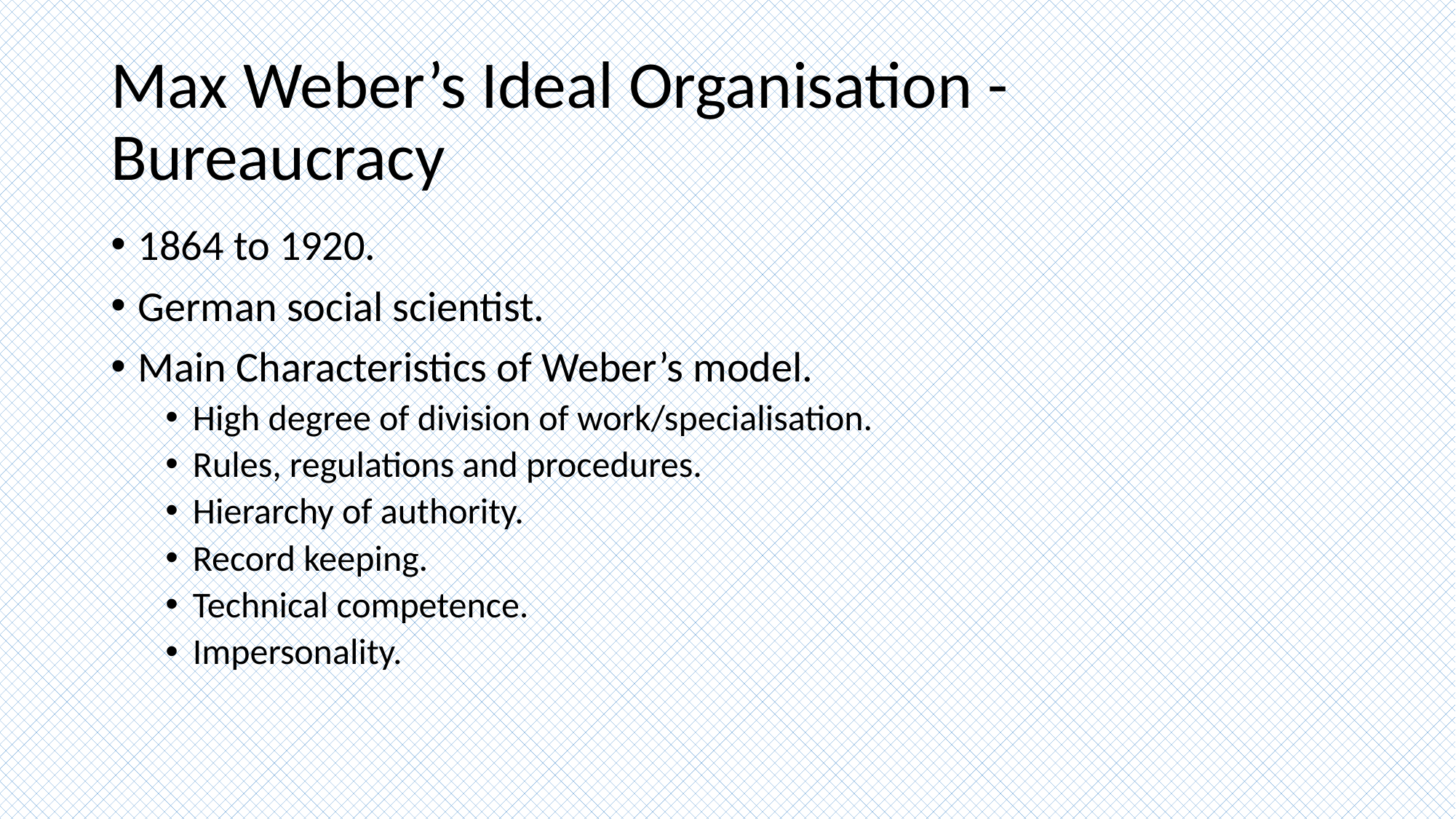

# Max Weber’s Ideal Organisation - Bureaucracy
1864 to 1920.
German social scientist.
Main Characteristics of Weber’s model.
High degree of division of work/specialisation.
Rules, regulations and procedures.
Hierarchy of authority.
Record keeping.
Technical competence.
Impersonality.